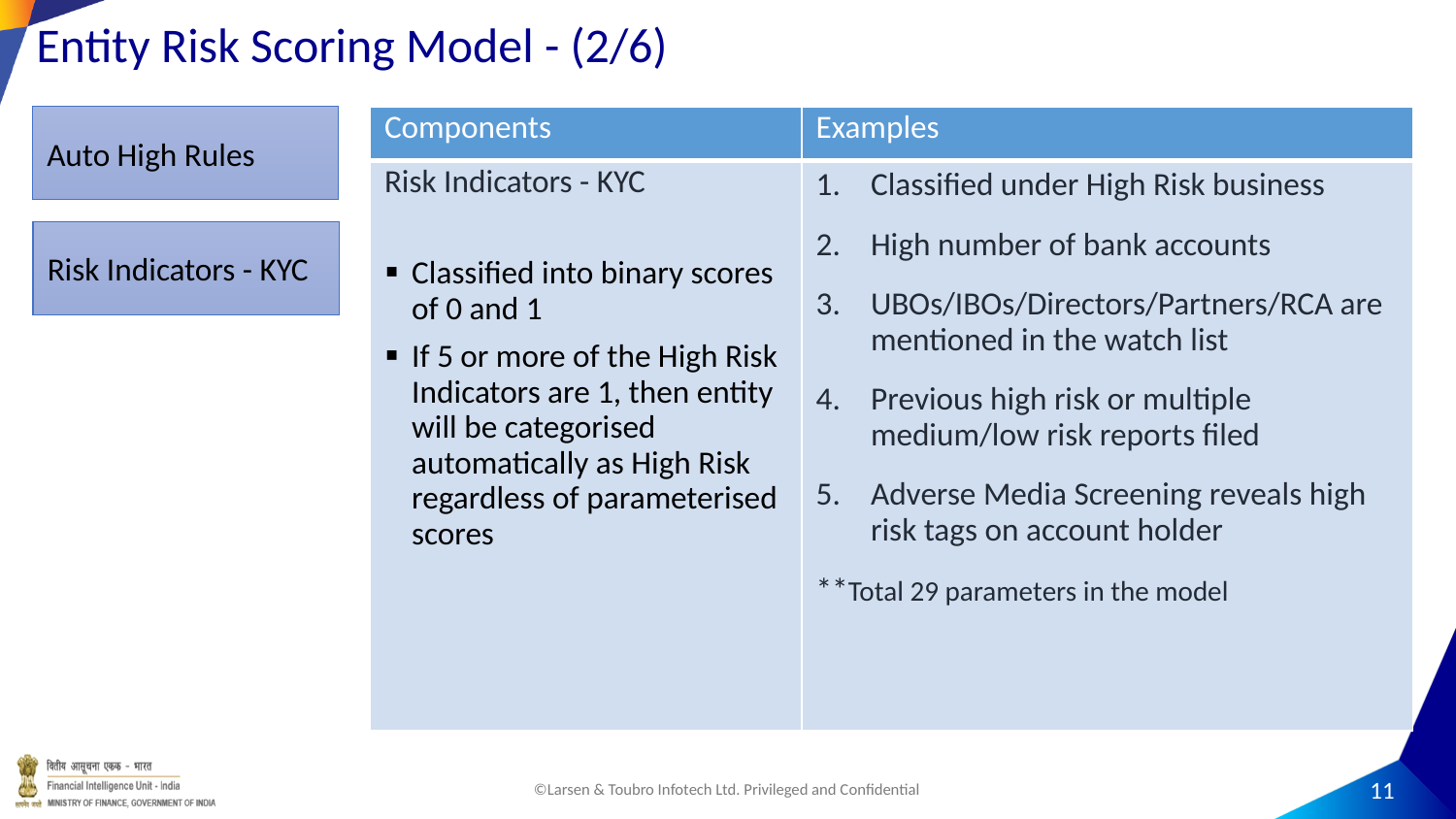

Entity Risk Scoring Model - (2/6)
Auto High Rules
| Components | Examples |
| --- | --- |
| Risk Indicators - KYC Classified into binary scores of 0 and 1 If 5 or more of the High Risk Indicators are 1, then entity will be categorised automatically as High Risk regardless of parameterised scores | Classified under High Risk business High number of bank accounts UBOs/IBOs/Directors/Partners/RCA are mentioned in the watch list Previous high risk or multiple medium/low risk reports filed Adverse Media Screening reveals high risk tags on account holder \*\*Total 29 parameters in the model |
Risk Indicators - KYC